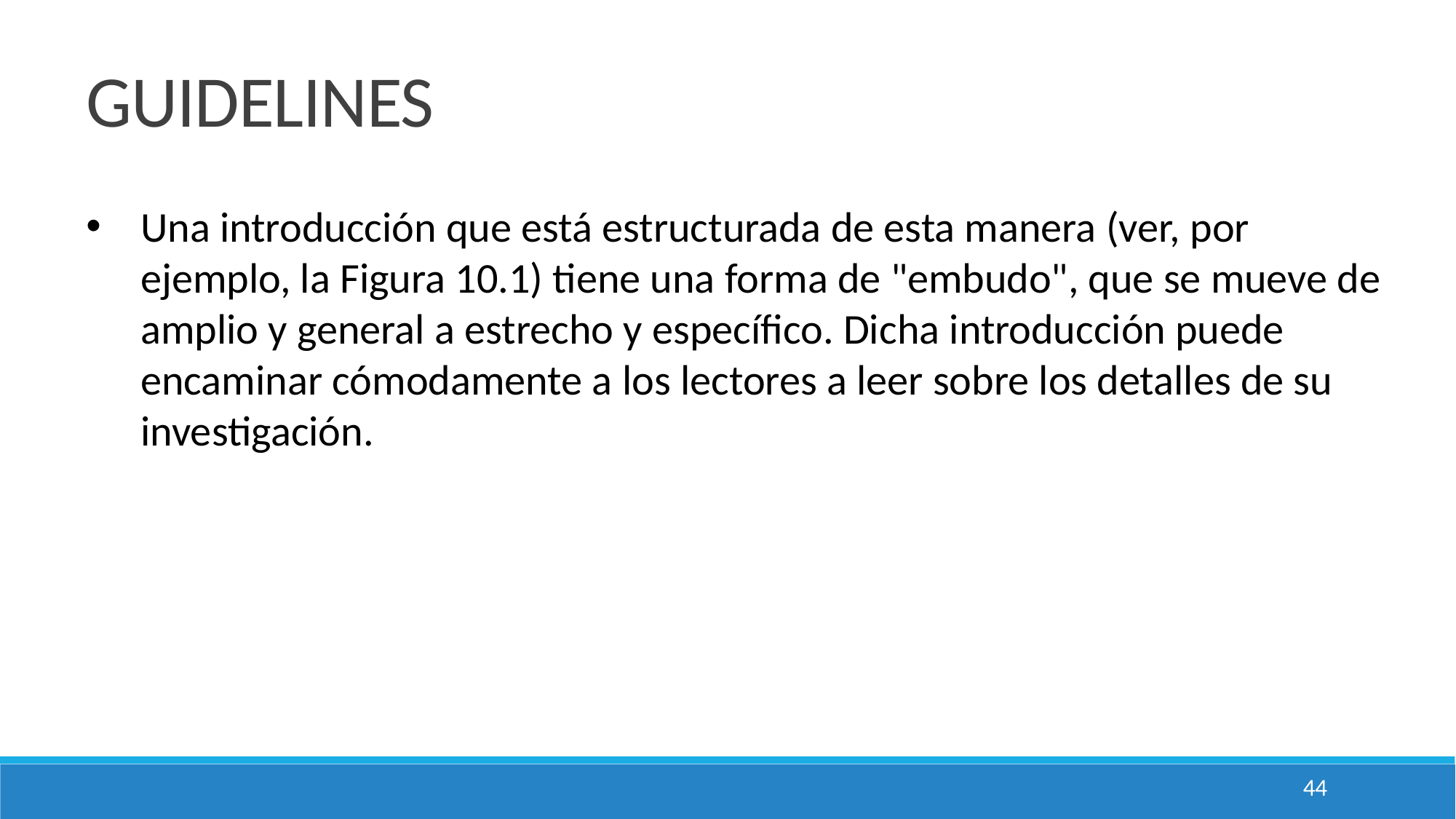

GUIDELINES
Una introducción que está estructurada de esta manera (ver, por ejemplo, la Figura 10.1) tiene una forma de "embudo", que se mueve de amplio y general a estrecho y específico. Dicha introducción puede encaminar cómodamente a los lectores a leer sobre los detalles de su investigación.
44